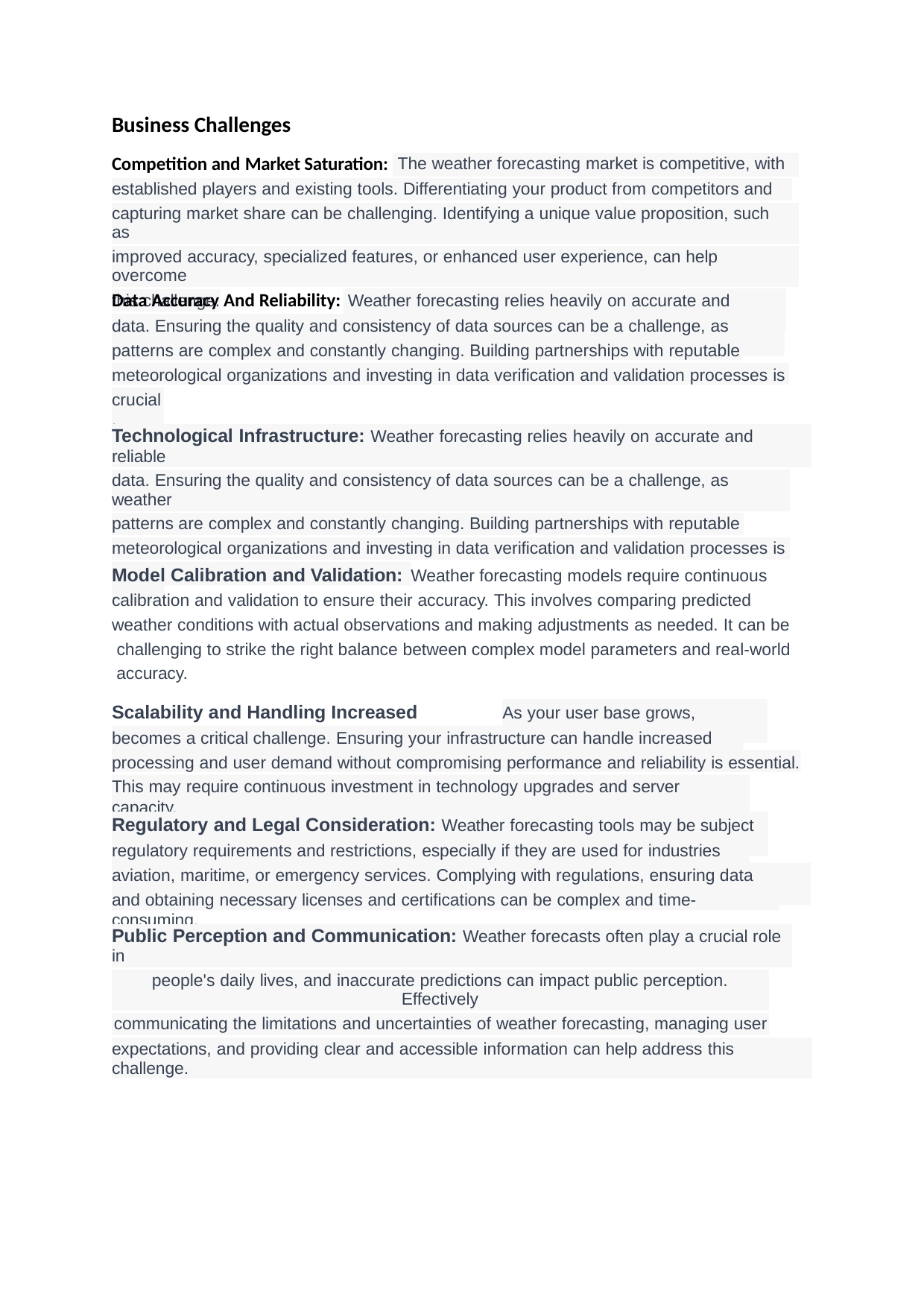

Business Challenges
| Competition and Market Saturation: |  | The weather forecasting market is competitive, with |  |
| --- | --- | --- | --- |
| established players and existing tools. Differentiating your product from competitors and |  |  |  |
| capturing market share can be challenging. Identifying a unique value proposition, such as |  |  |  |
| improved accuracy, specialized features, or enhanced user experience, can help overcome |  |  |  |
| this challenge. |  |  |  |
Data Accuracy And Reliability:
Weather forecasting relies heavily on accurate and reliable
data. Ensuring the quality and consistency of data sources can be a challenge, as weather
patterns are complex and constantly changing. Building partnerships with reputable
meteorological organizations and investing in data verification and validation processes is
crucial.
| Technological Infrastructure: Weather forecasting relies heavily on accurate and reliable |  |  |  |
| --- | --- | --- | --- |
| data. Ensuring the quality and consistency of data sources can be a challenge, as weather |  |  |  |
| patterns are complex and constantly changing. Building partnerships with reputable |  |  |  |
| meteorological organizations and investing in data verification and validation processes is |  |  |  |
| crucial. |  |  |  |
Model Calibration and Validation:
Weather forecasting models require continuous
calibration and validation to ensure their accuracy. This involves comparing predicted  weather conditions with actual observations and making adjustments as needed. It can be  challenging to strike the right balance between complex model parameters and real-world  accuracy.
Scalability and Handling Increased Demand:
As your user base grows, scalability
becomes a critical challenge. Ensuring your infrastructure can handle increased data
processing and user demand without compromising performance and reliability is essential.
This may require continuous investment in technology upgrades and server capacity.
Regulatory and Legal Consideration: Weather forecasting tools may be subject to
regulatory requirements and restrictions, especially if they are used for industries like
aviation, maritime, or emergency services. Complying with regulations, ensuring data privacy,
and obtaining necessary licenses and certifications can be complex and time-consuming.

| Public Perception and Communication: Weather forecasts often play a crucial role in |  |  |
| --- | --- | --- |
| people's daily lives, and inaccurate predictions can impact public perception. Effectively |  |  |
| communicating the limitations and uncertainties of weather forecasting, managing user |  |  |
| expectations, and providing clear and accessible information can help address this challenge. |  |  |